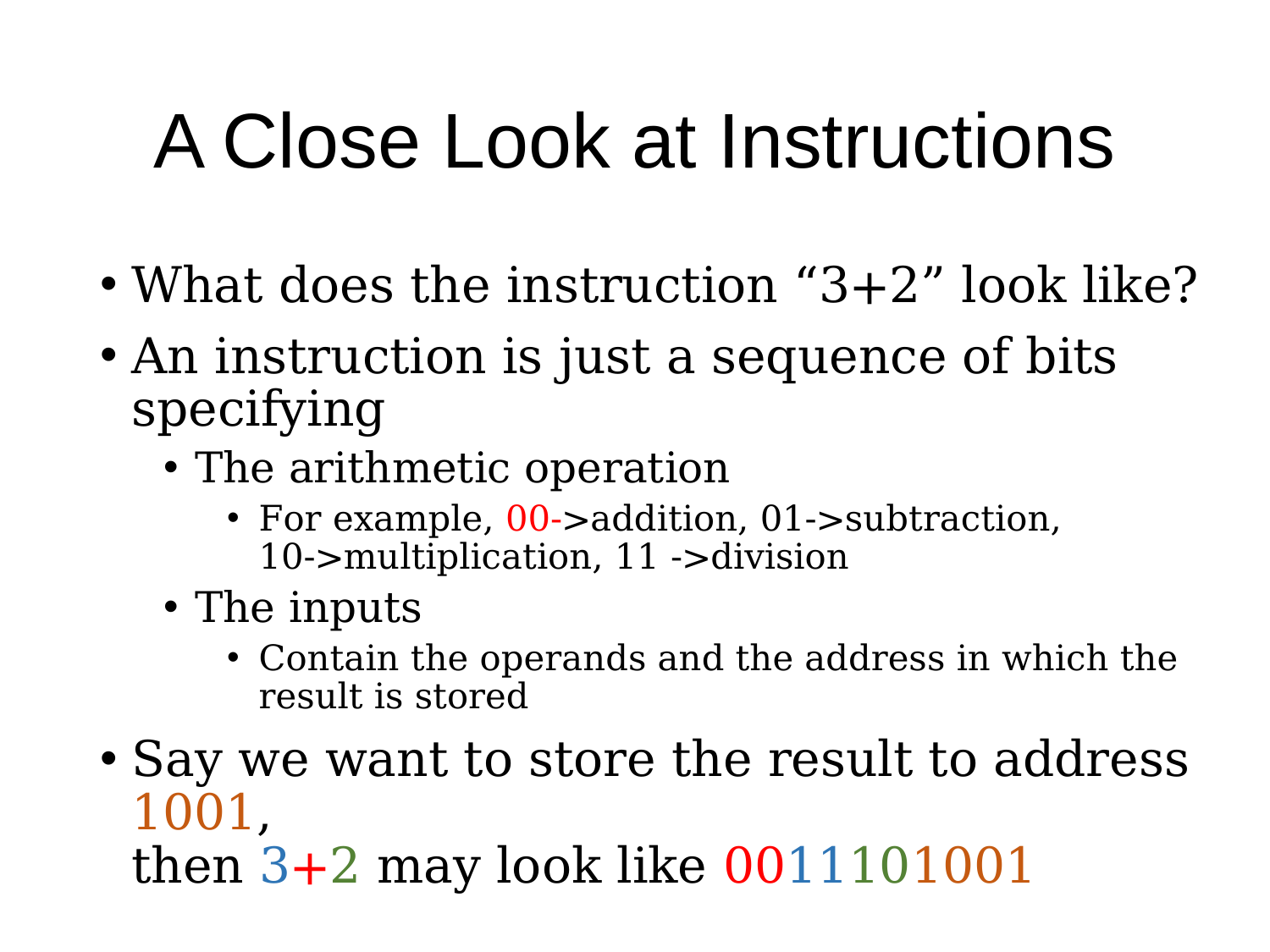

# A Close Look at Instructions
What does the instruction “3+2” look like?
An instruction is just a sequence of bits specifying
The arithmetic operation
For example, 00->addition, 01->subtraction,
10->multiplication, 11 ->division
The inputs
Contain the operands and the address in which the result is stored
Say we want to store the result to address 1001,
then 3+2 may look like 0011101001